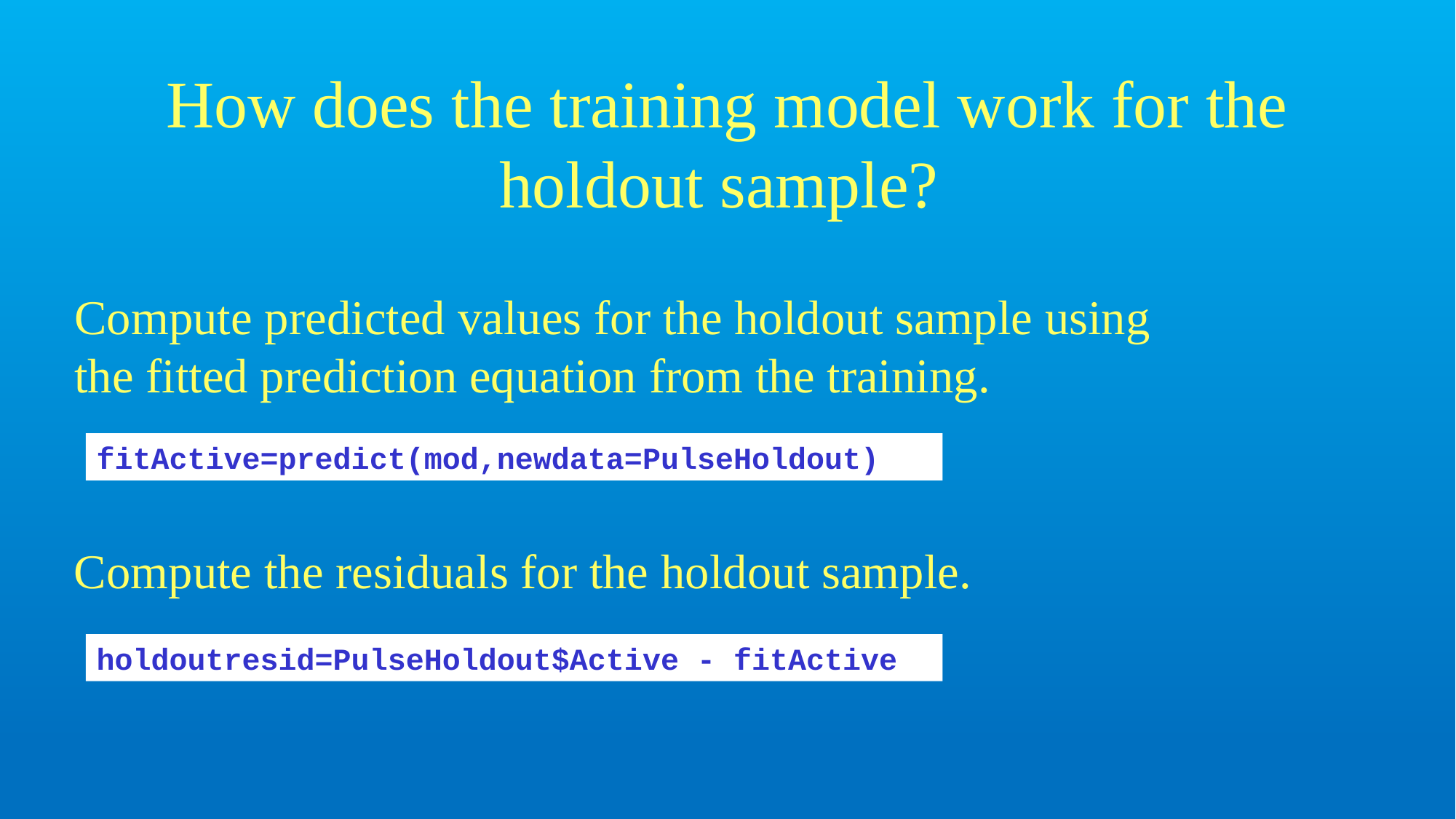

# How does the training model work for the holdout sample?
Compute predicted values for the holdout sample using the fitted prediction equation from the training.
fitActive=predict(mod,newdata=PulseHoldout)
 Compute the residuals for the holdout sample.
holdoutresid=PulseHoldout$Active - fitActive